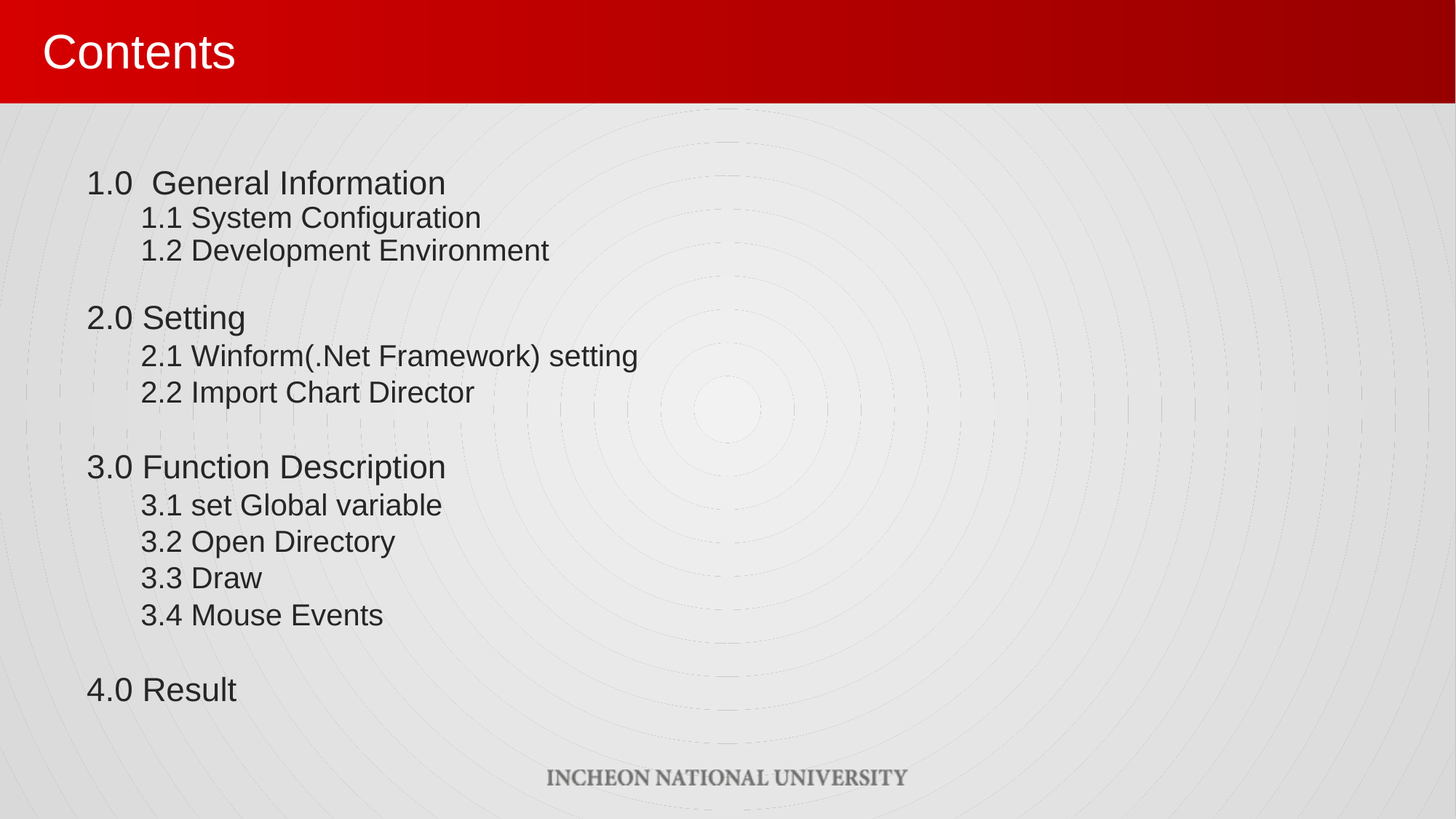

Contents
     1.0  General Information
            1.1 System Configuration
            1.2 Development Environment

     2.0 Setting
            2.1 Winform(.Net Framework) setting
            2.2 Import Chart Director

     3.0 Function Description
            3.1 set Global variable
            3.2 Open Directory
            3.3 Draw
            3.4 Mouse Events

     4.0 Result